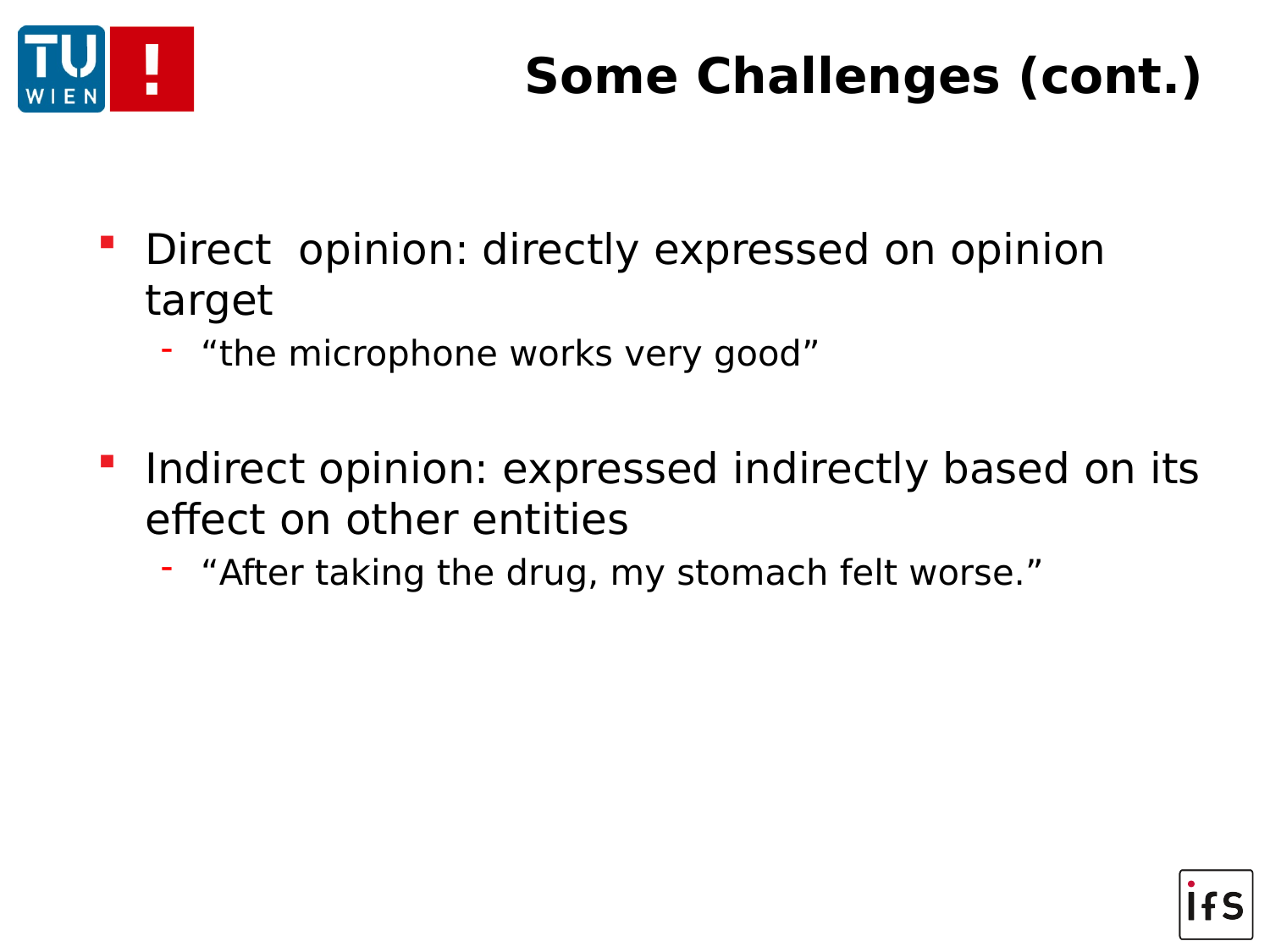

# Some Challenges (cont.)
Direct  opinion: directly expressed on opinion target
“the microphone works very good”

Indirect opinion: expressed indirectly based on its effect on other entities
“After taking the drug, my stomach felt worse.”